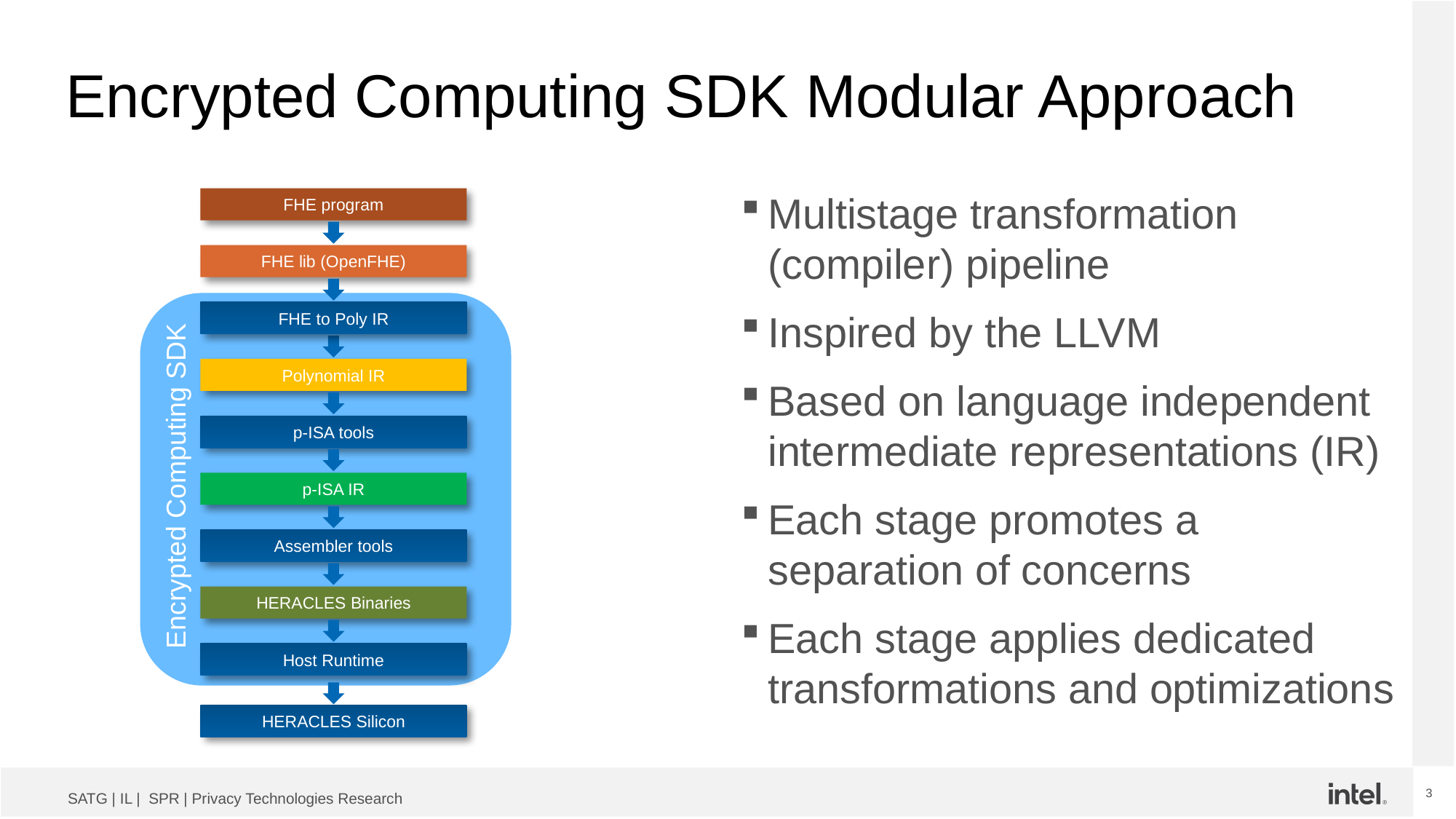

# Encrypted Computing SDK Modular Approach
Multistage transformation (compiler) pipeline
Inspired by the LLVM
Based on language independent intermediate representations (IR)
Each stage promotes a separation of concerns
Each stage applies dedicated transformations and optimizations
FHE program

FHE lib (OpenFHE)

FHE to Poly IR

Polynomial IR

p-ISA tools

p-ISA IR

Assembler tools

HERACLES Binaries

Host Runtime
Encrypted Computing SDK

HERACLES Silicon